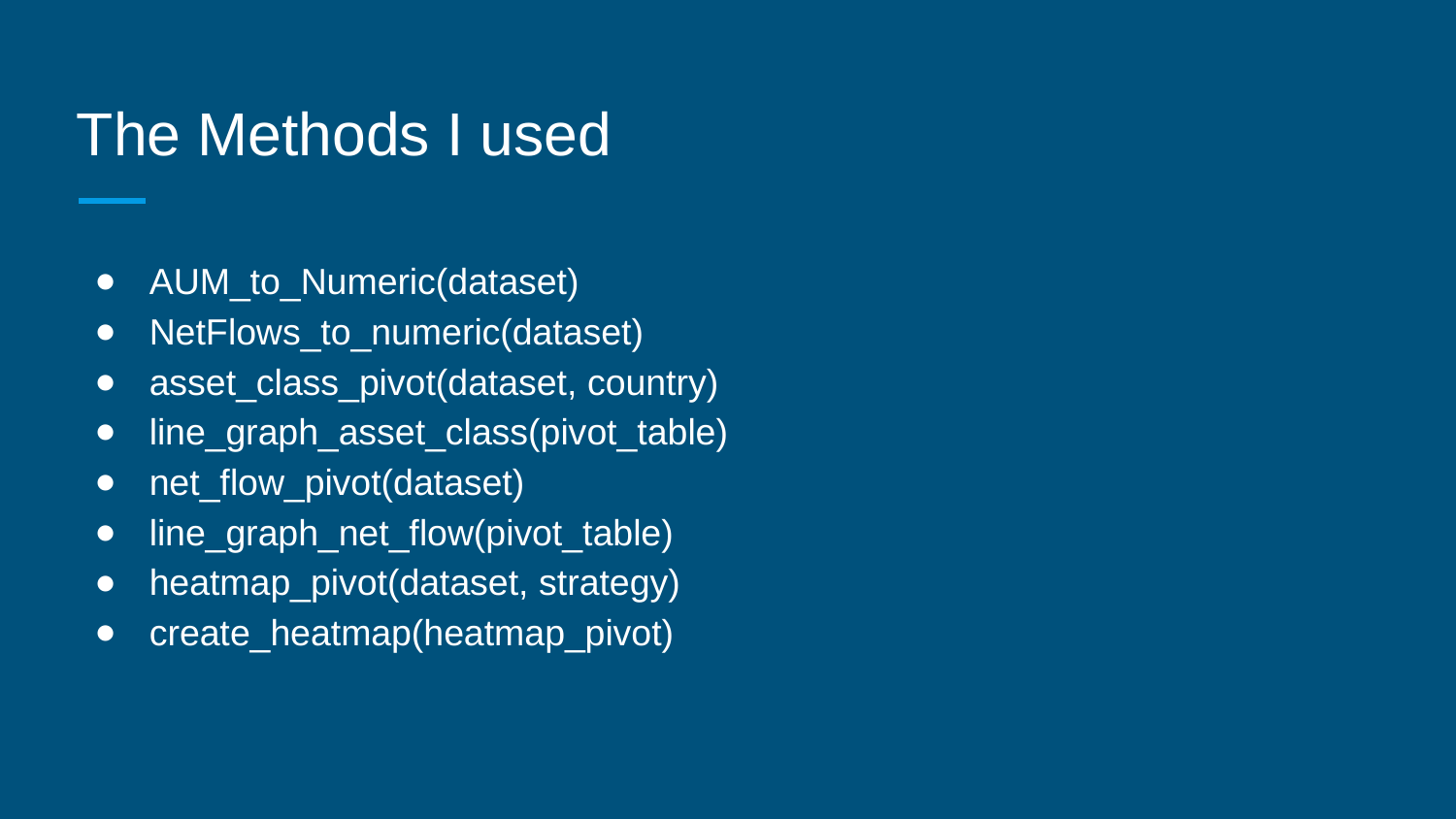

# The Methods I used
AUM_to_Numeric(dataset)
NetFlows_to_numeric(dataset)
asset_class_pivot(dataset, country)
line_graph_asset_class(pivot_table)
net_flow_pivot(dataset)
line_graph_net_flow(pivot_table)
heatmap_pivot(dataset, strategy)
create_heatmap(heatmap_pivot)